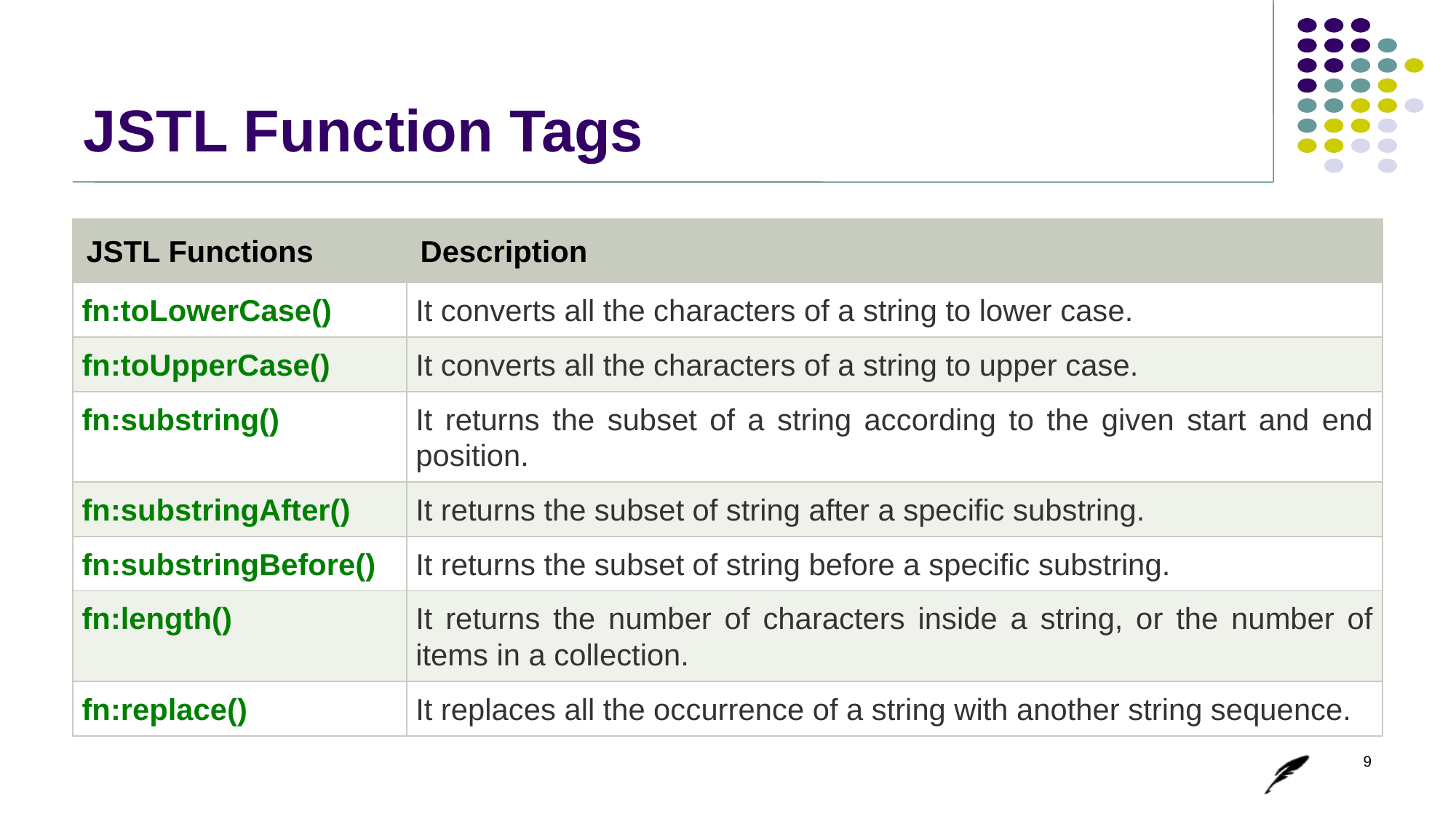

# JSTL Function Tags
| JSTL Functions | Description |
| --- | --- |
| fn:toLowerCase() | It converts all the characters of a string to lower case. |
| fn:toUpperCase() | It converts all the characters of a string to upper case. |
| fn:substring() | It returns the subset of a string according to the given start and end position. |
| fn:substringAfter() | It returns the subset of string after a specific substring. |
| fn:substringBefore() | It returns the subset of string before a specific substring. |
| fn:length() | It returns the number of characters inside a string, or the number of items in a collection. |
| fn:replace() | It replaces all the occurrence of a string with another string sequence. |
9